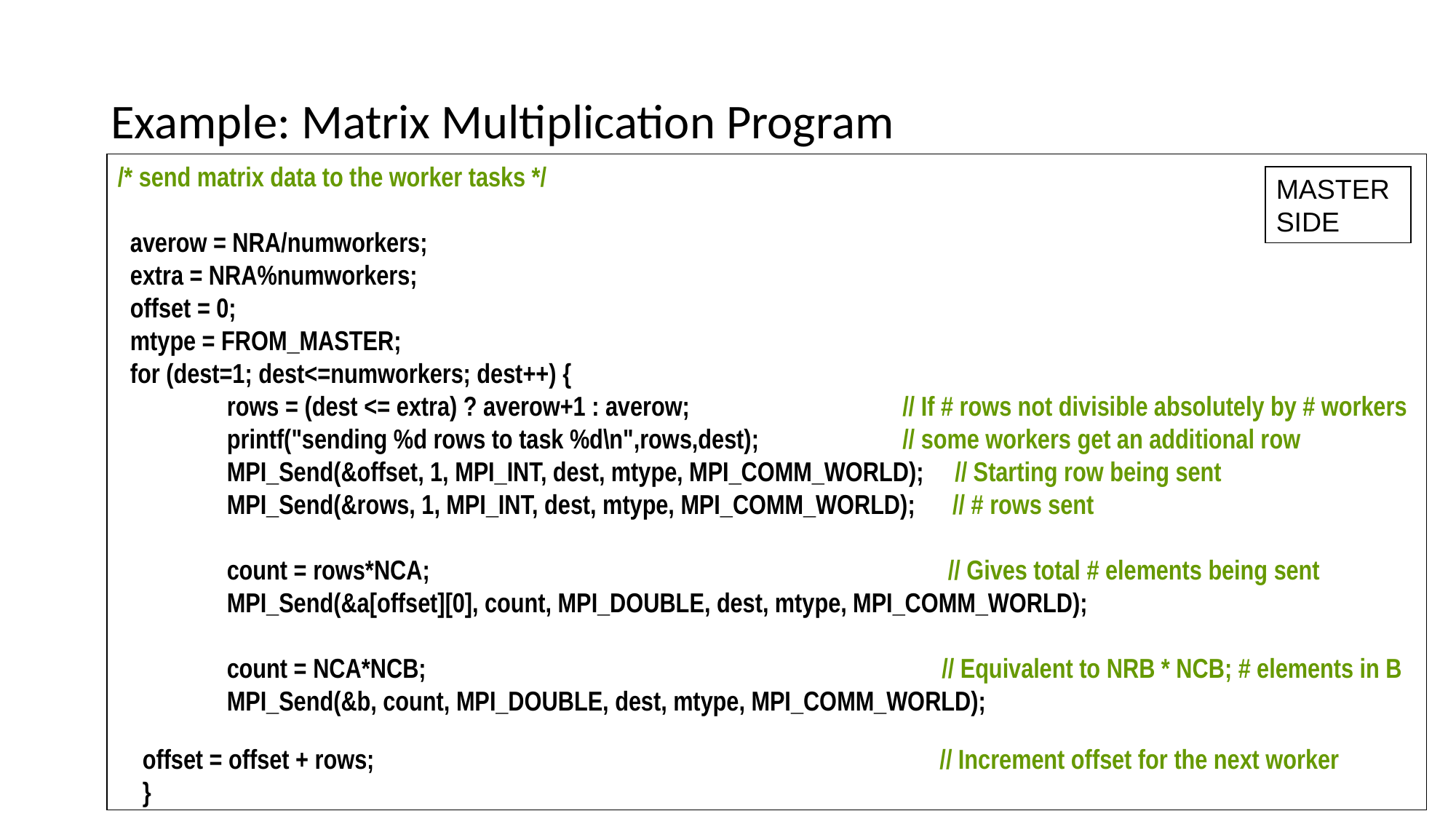

# Example: Matrix Multiplication Program
/* send matrix data to the worker tasks */

  averow = NRA/numworkers;
  extra = NRA%numworkers;
  offset = 0;
  mtype = FROM_MASTER;
  for (dest=1; dest<=numworkers; dest++) {
    	rows = (dest <= extra) ? averow+1 : averow;   	                     // If # rows not divisible absolutely by # workers
    	printf("sending %d rows to task %d\n",rows,dest);	                     // some workers get an additional row
   	MPI_Send(&offset, 1, MPI_INT, dest, mtype, MPI_COMM_WORLD);     // Starting row being sent
    	MPI_Send(&rows, 1, MPI_INT, dest, mtype, MPI_COMM_WORLD);      // # rows sent

	count = rows*NCA;			                                              // Gives total # elements being sent
    	MPI_Send(&a[offset][0], count, MPI_DOUBLE, dest, mtype, MPI_COMM_WORLD);

	count = NCA*NCB;			                                             // Equivalent to NRB * NCB; # elements in B
    	MPI_Send(&b, count, MPI_DOUBLE, dest, mtype, MPI_COMM_WORLD);

    offset = offset + rows;				                           // Increment offset for the next worker
    }
MASTER SIDE
26